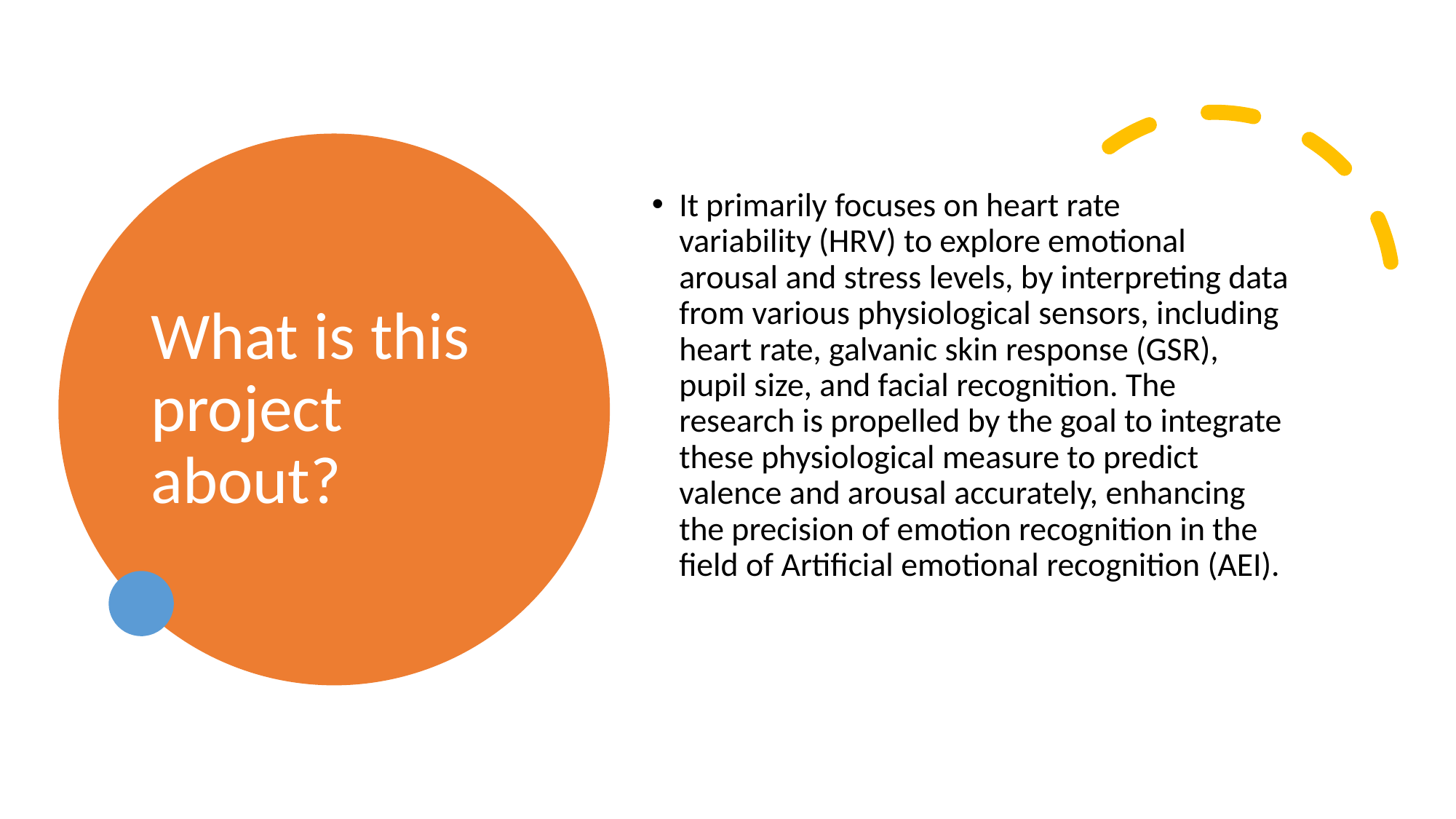

# What is this project about?
It primarily focuses on heart rate variability (HRV) to explore emotional arousal and stress levels, by interpreting data from various physiological sensors, including heart rate, galvanic skin response (GSR), pupil size, and facial recognition. The research is propelled by the goal to integrate these physiological measure to predict valence and arousal accurately, enhancing the precision of emotion recognition in the field of Artificial emotional recognition (AEI).